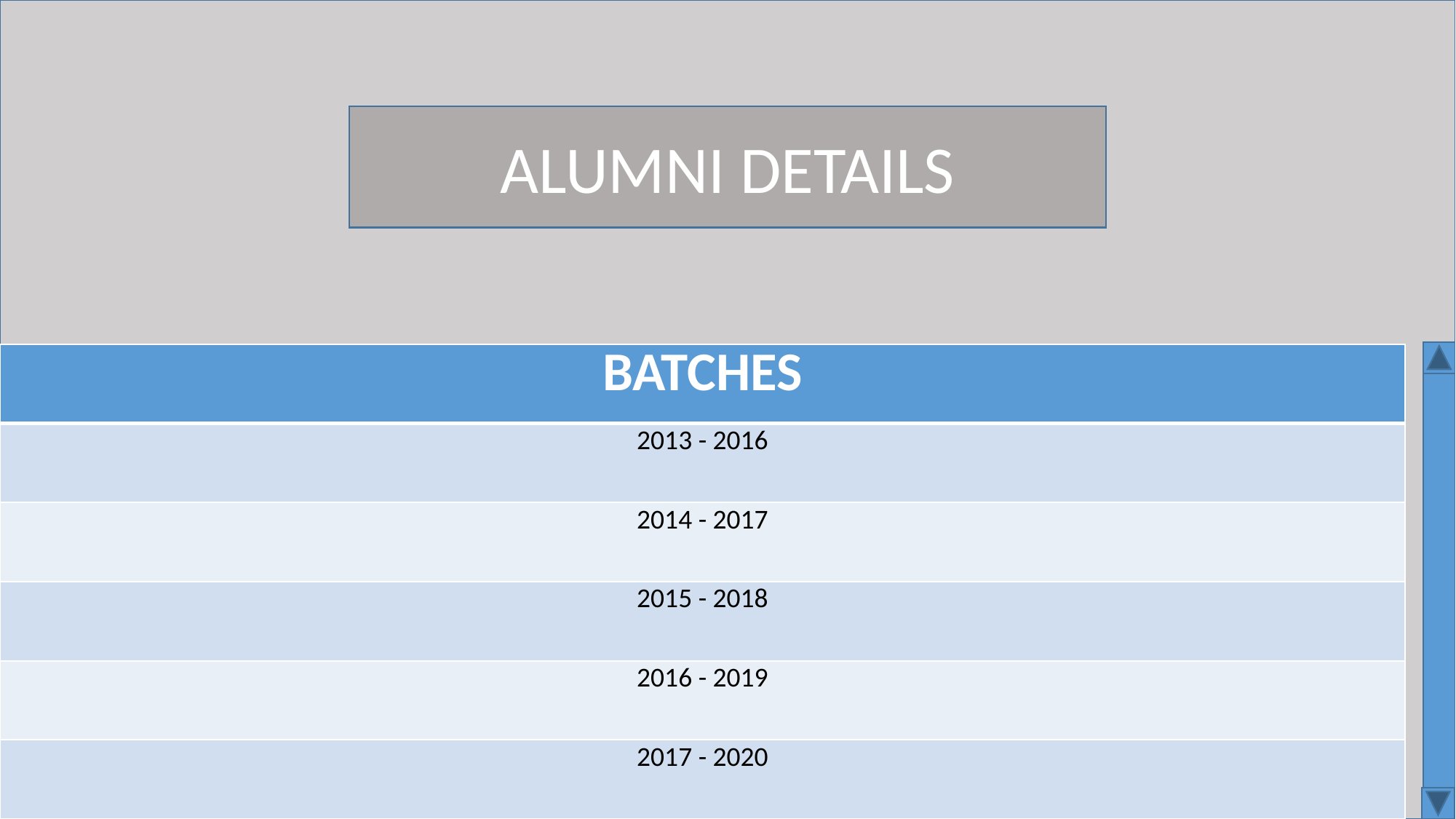

ALUMNI DETAILS

| BATCHES |
| --- |
| 2013 - 2016 |
| 2014 - 2017 |
| 2015 - 2018 |
| 2016 - 2019 |
| 2017 - 2020 |